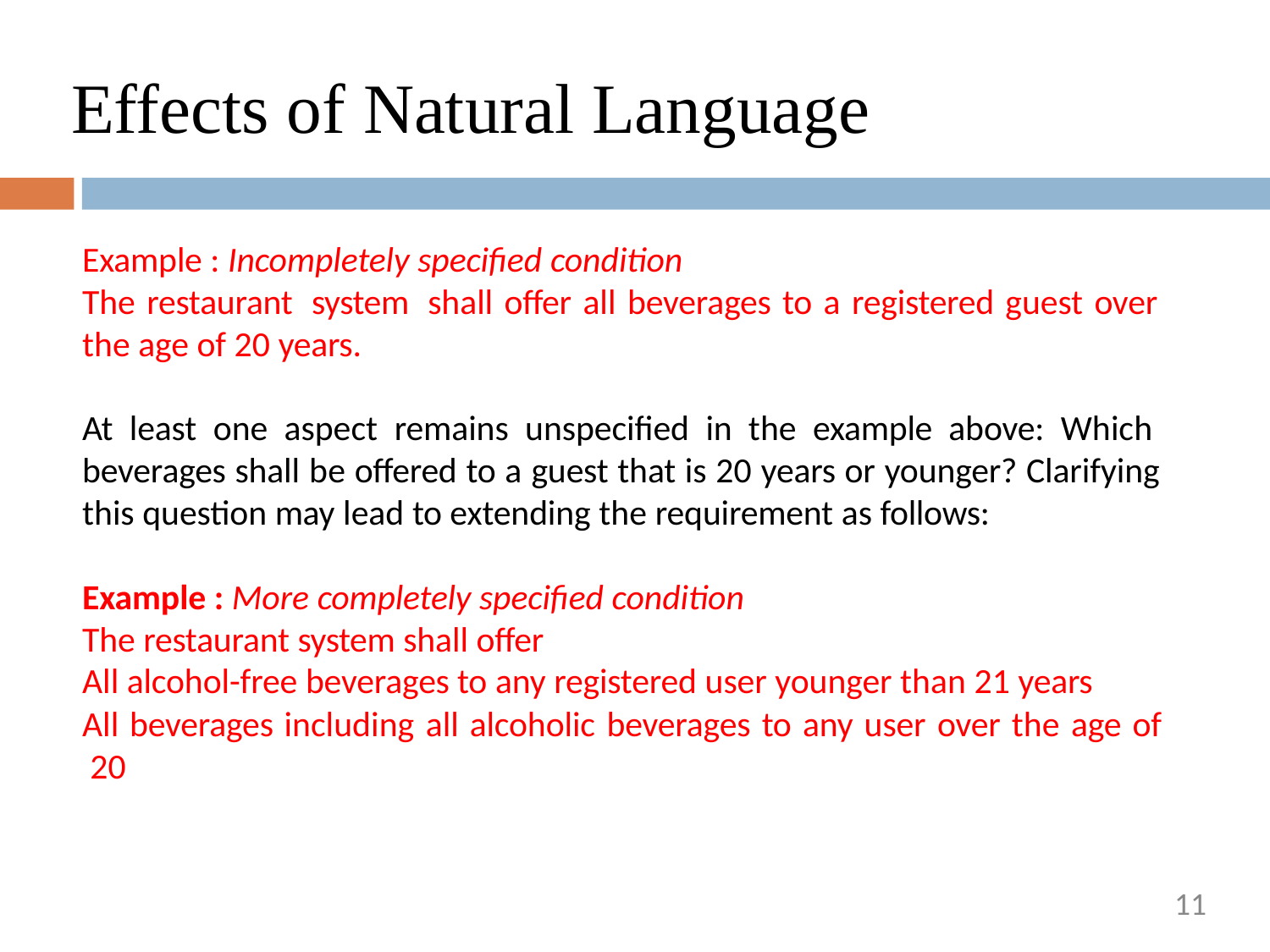

# Effects of Natural Language
Example : Incompletely specified condition
The restaurant system shall offer all beverages to a registered guest over  the age of 20 years.

At least one aspect remains unspecified in the example above: Which  beverages shall be offered to a guest that is 20 years or younger? Clarifying  this question may lead to extending the requirement as follows:

Example : More completely specified condition
The restaurant system shall offer
All alcohol-free beverages to any registered user younger than 21 years
All beverages including all alcoholic beverages to any user over the age of  20
11